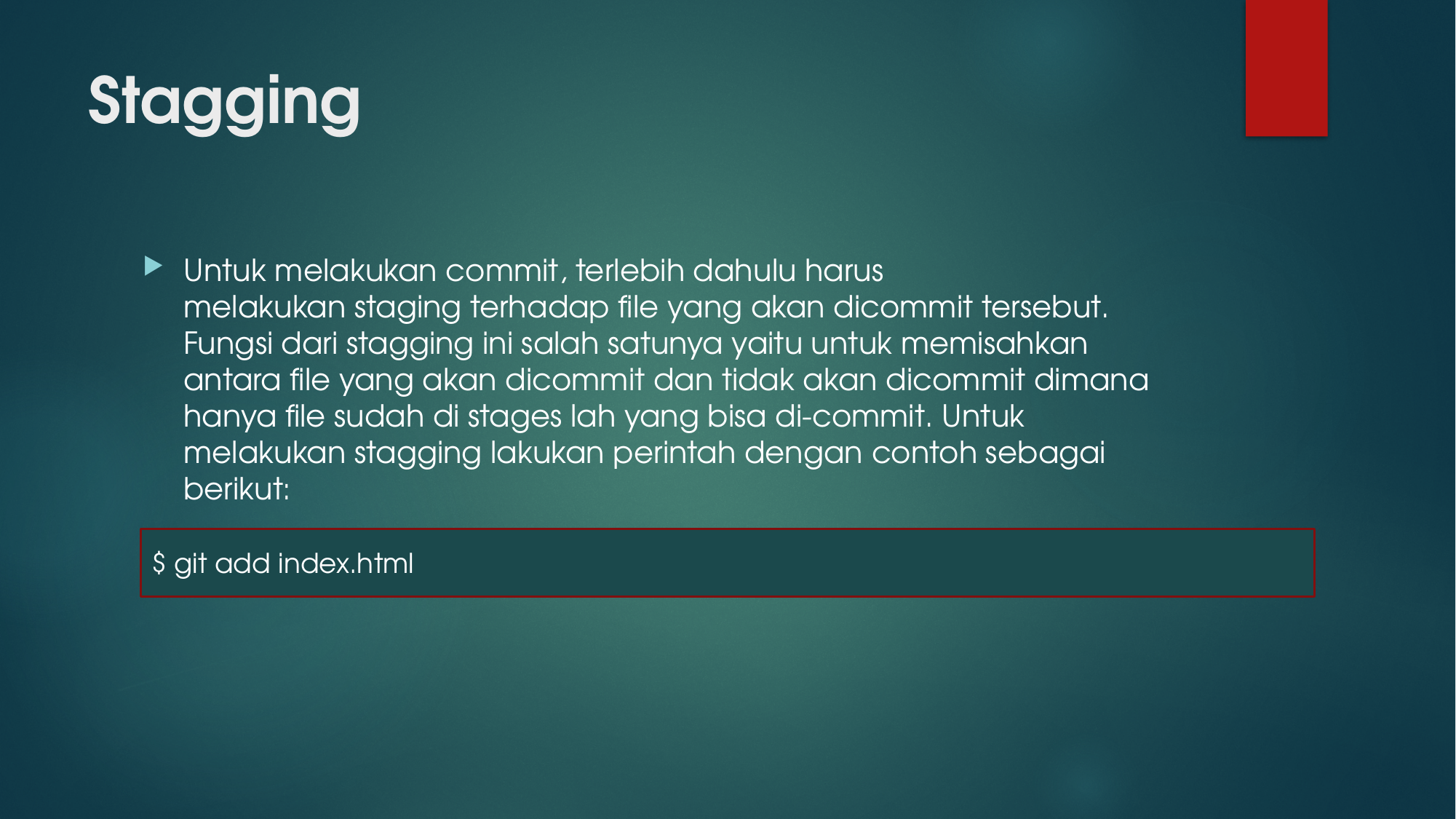

# Stagging
Untuk melakukan commit, terlebih dahulu harus melakukan staging terhadap file yang akan dicommit tersebut. Fungsi dari stagging ini salah satunya yaitu untuk memisahkan antara file yang akan dicommit dan tidak akan dicommit dimana hanya file sudah di stages lah yang bisa di-commit. Untuk melakukan stagging lakukan perintah dengan contoh sebagai berikut:

$ git add index.html